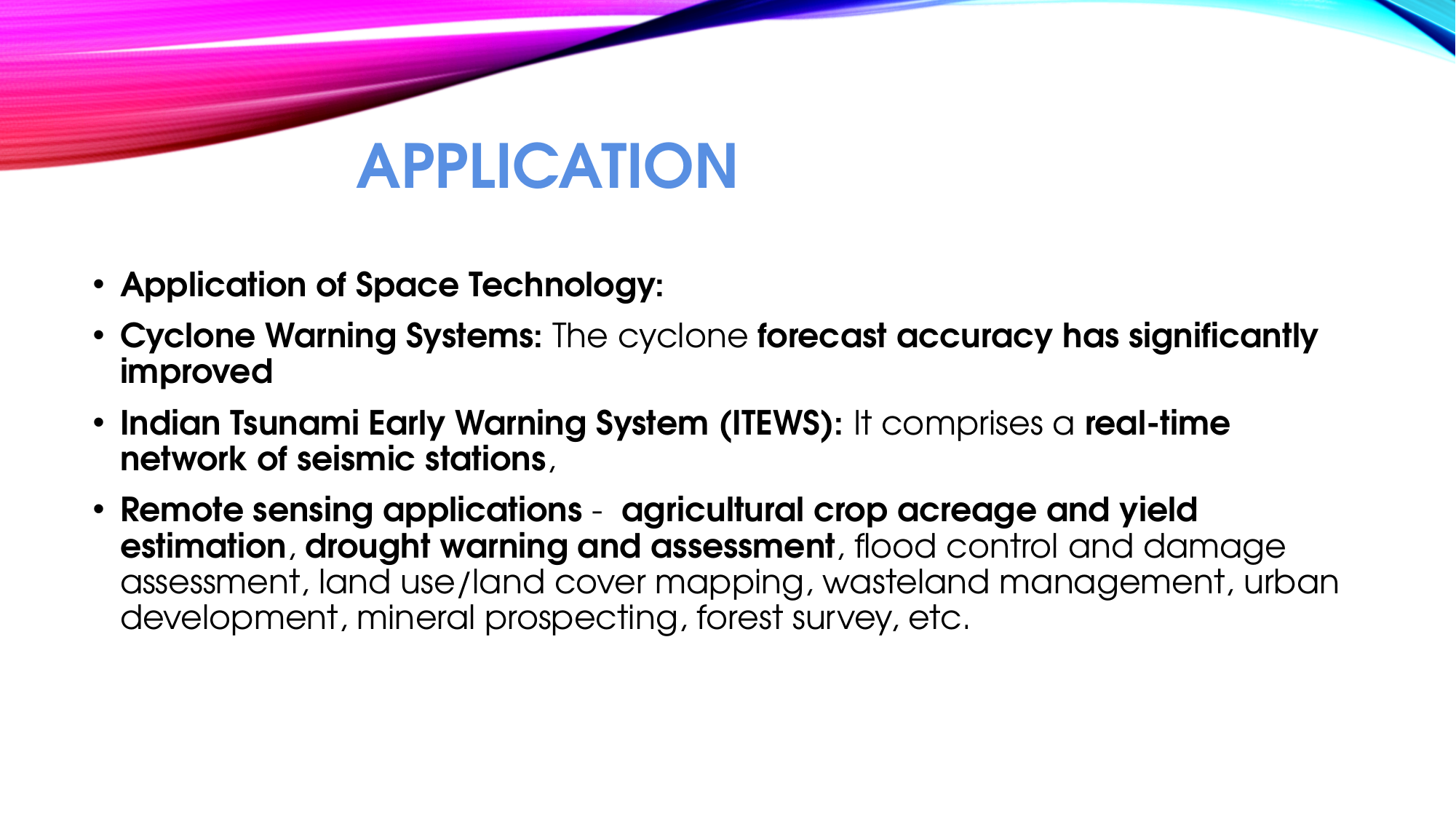

# Application
Application of Space Technology:
Cyclone Warning Systems: The cyclone forecast accuracy has significantly improved
Indian Tsunami Early Warning System (ITEWS): It comprises a real-time network of seismic stations,
Remote sensing applications -  agricultural crop acreage and yield estimation, drought warning and assessment, flood control and damage assessment, land use/land cover mapping, wasteland management, urban development, mineral prospecting, forest survey, etc.